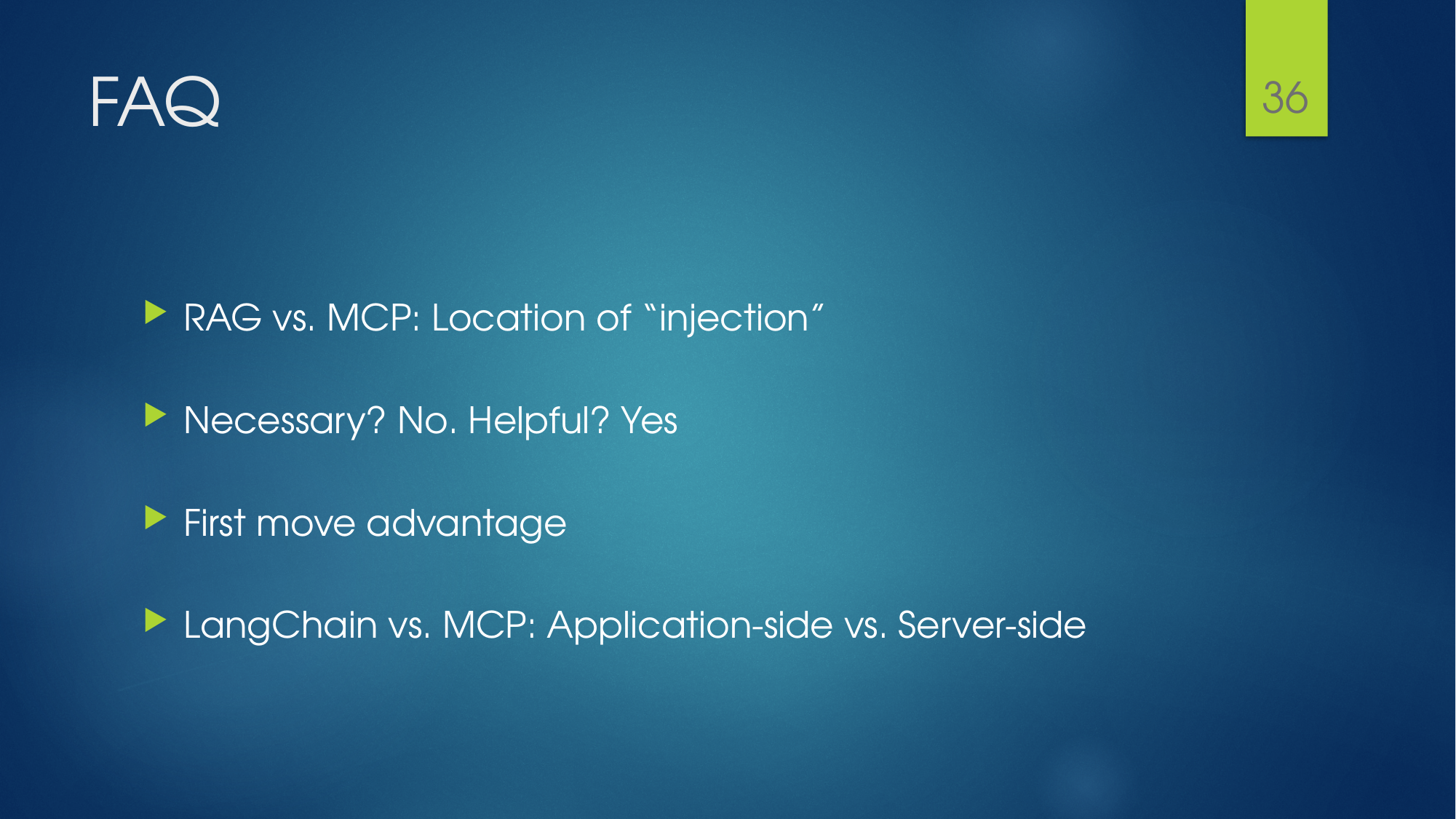

36
# FAQ
RAG vs. MCP: Location of “injection”
Necessary? No. Helpful? Yes
First move advantage
LangChain vs. MCP: Application-side vs. Server-side